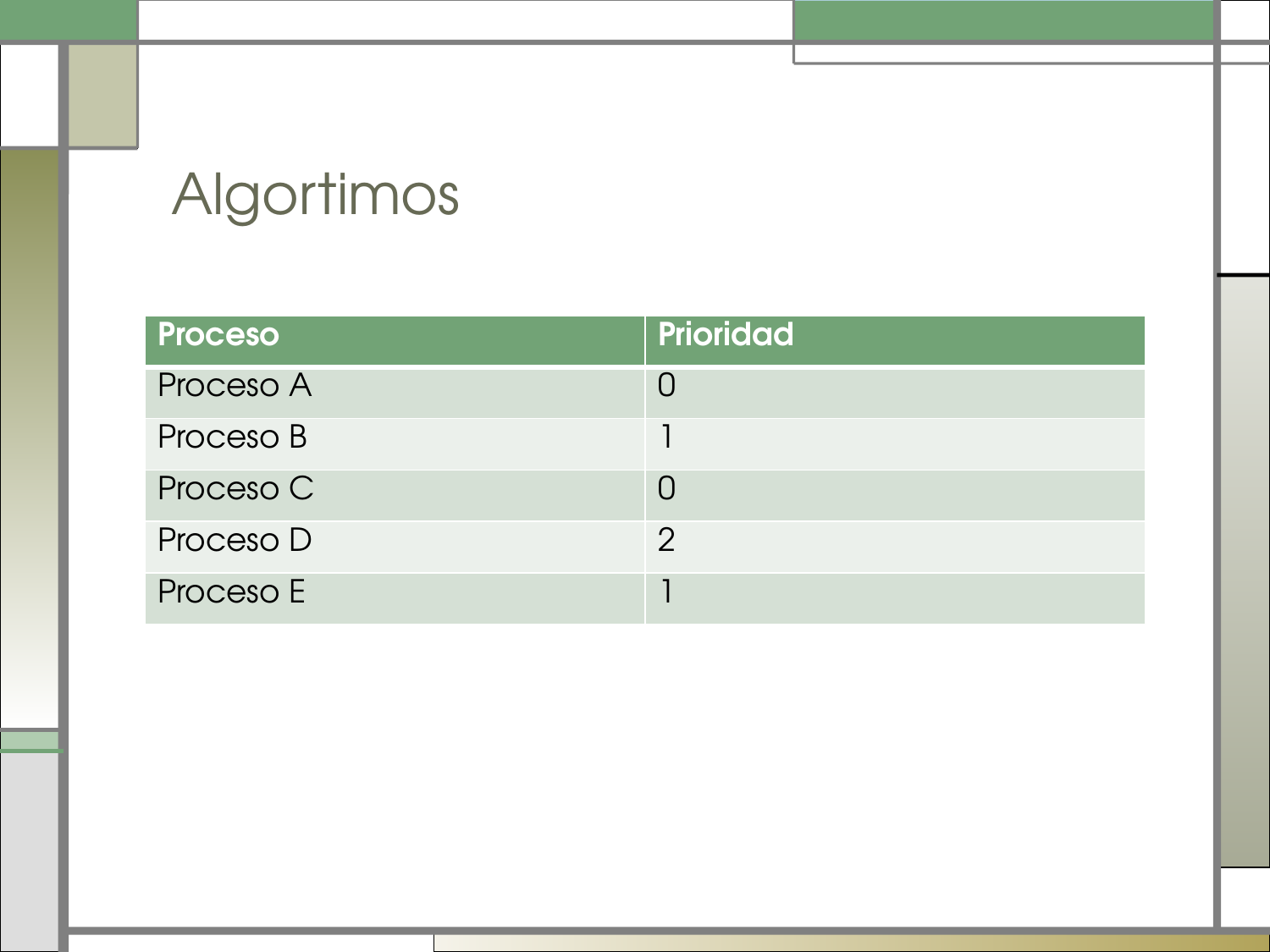

# Algortimos
| Proceso | Prioridad |
| --- | --- |
| Proceso A | 0 |
| Proceso B | 1 |
| Proceso C | 0 |
| Proceso D | 2 |
| Proceso E | 1 |